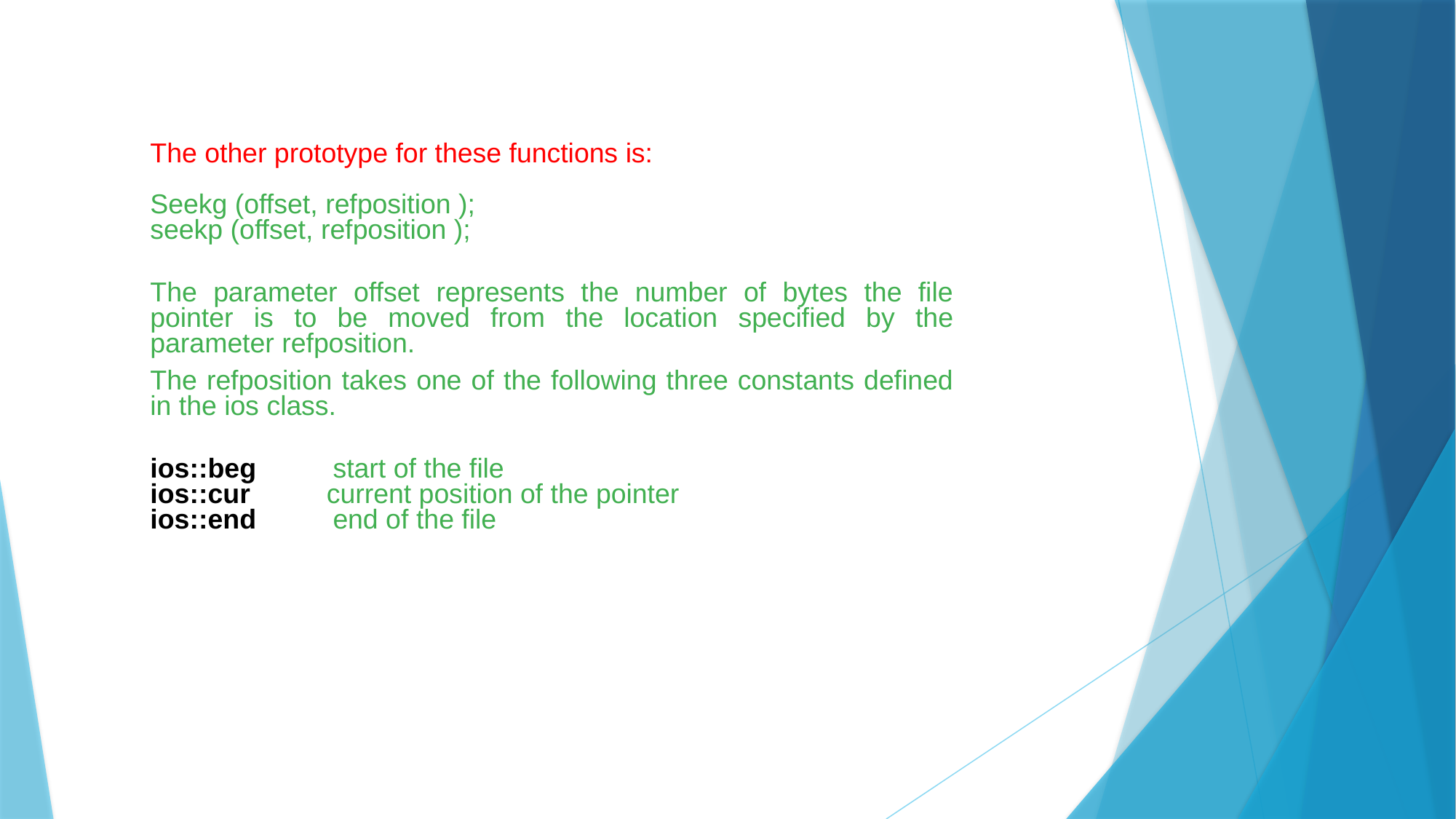

The other prototype for these functions is:

Seekg (offset, refposition ); 
seekp (offset, refposition );

The parameter offset represents the number of bytes the file pointer is to be moved from the location specified by the parameter refposition.
The refposition takes one of the following three constants defined in the ios class.

ios::beg          start of the file
ios::cur          current position of the pointer
ios::end          end of the file